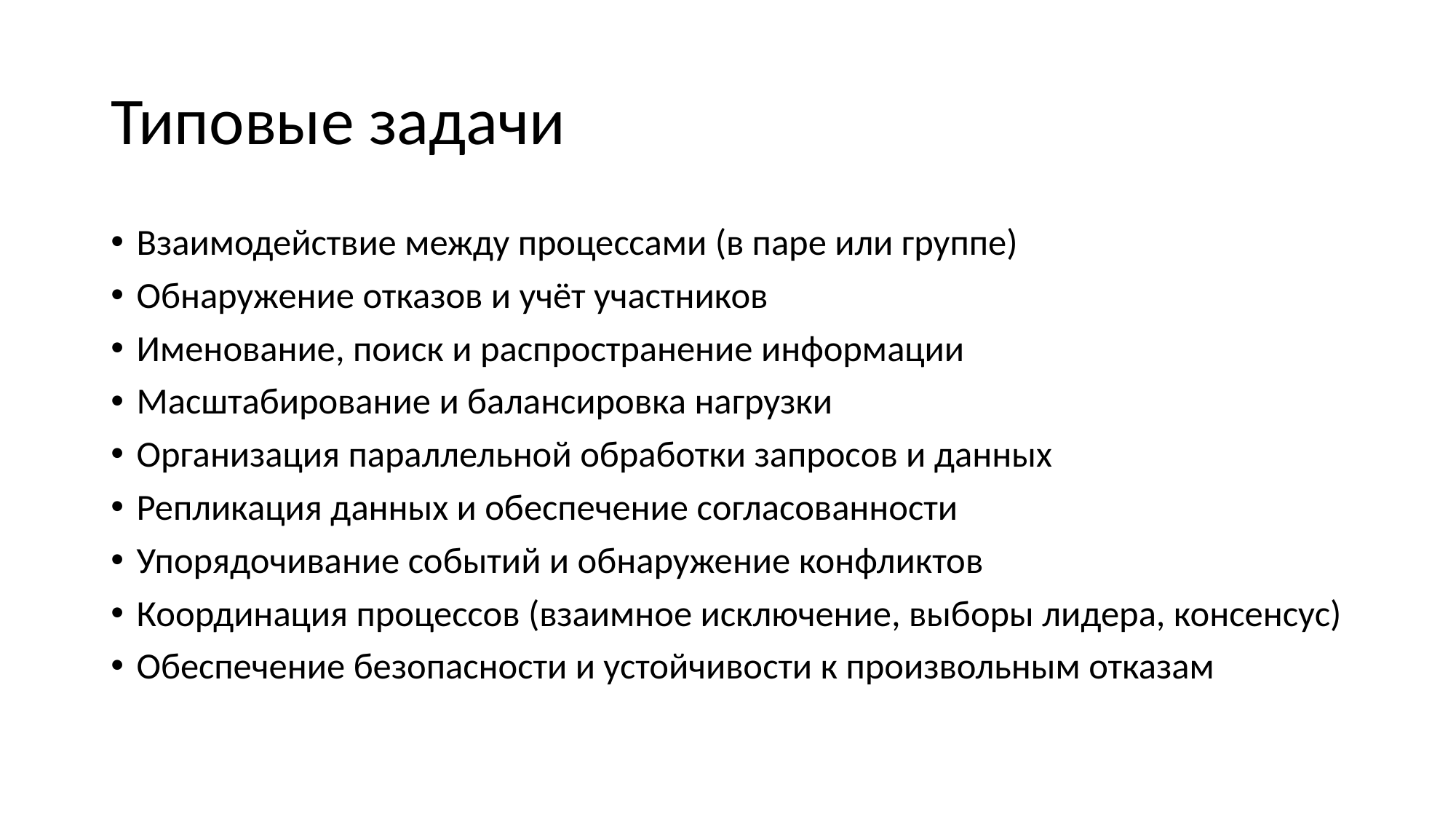

# Типовые задачи
Взаимодействие между процессами (в паре или группе)
Обнаружение отказов и учёт участников
Именование, поиск и распространение информации
Масштабирование и балансировка нагрузки
Организация параллельной обработки запросов и данных
Репликация данных и обеспечение согласованности
Упорядочивание событий и обнаружение конфликтов
Координация процессов (взаимное исключение, выборы лидера, консенсус)
Обеспечение безопасности и устойчивости к произвольным отказам